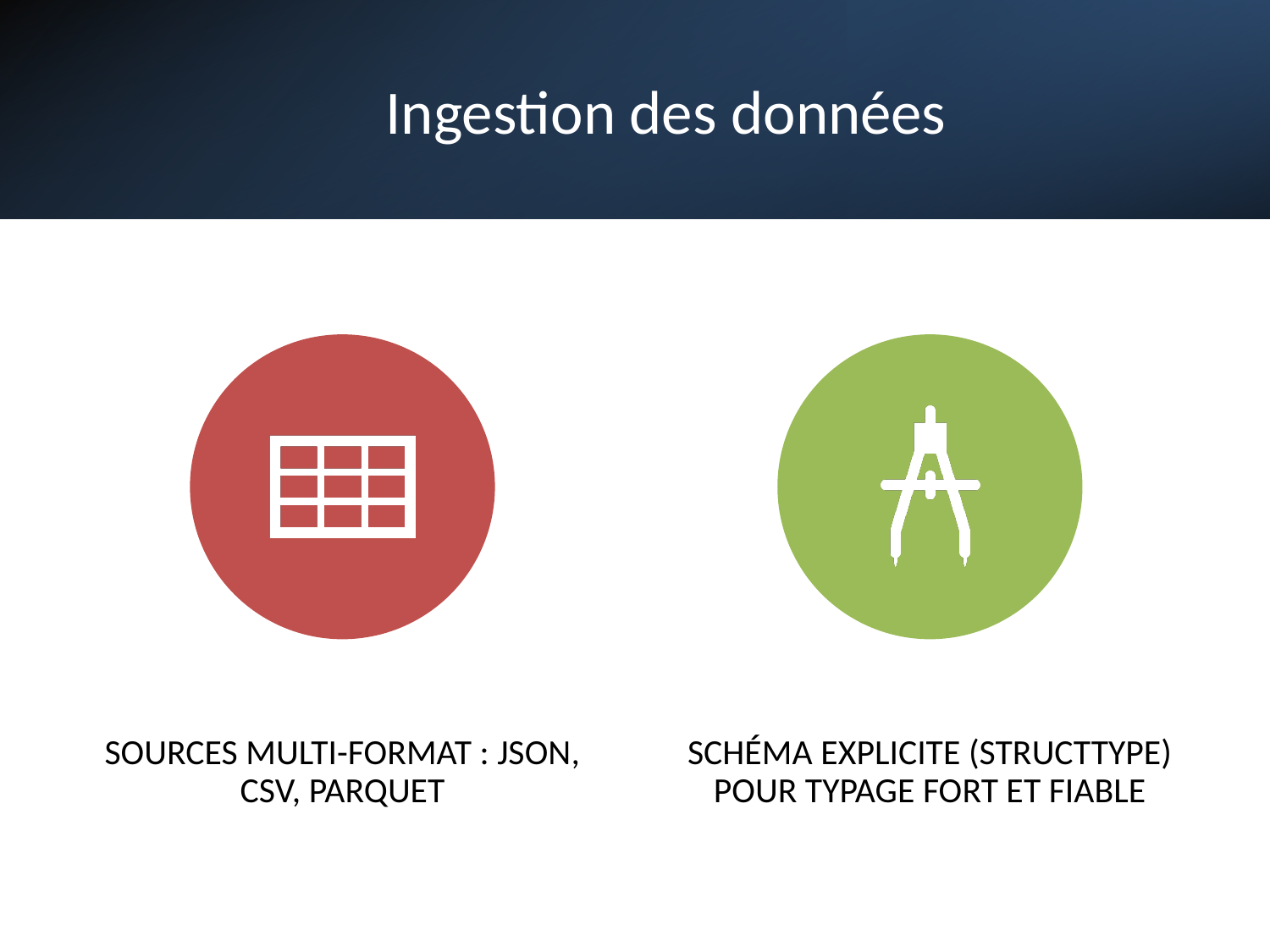

# Ingestion des données
Sources multi-format : JSON, CSV, Parquet
Schéma explicite (StructType) pour typage fort et fiable